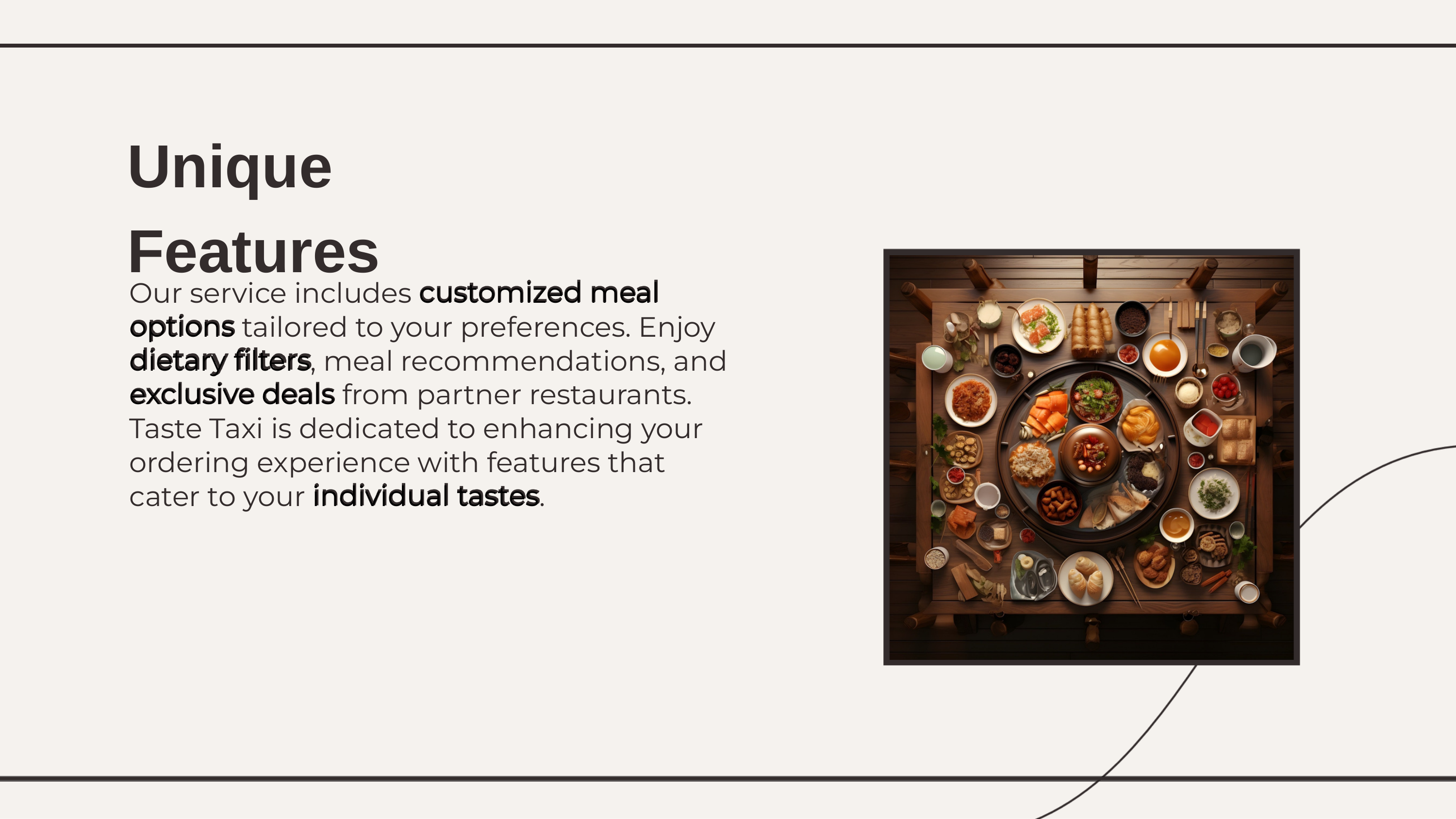

Unique Features

Our service includes customized meal options tailored to your preferences. Enjoy dietary ﬁlters, meal recommendations, and exclusive deals from partner restaurants. Taste Taxi is dedicated to enhancing your ordering experience with features that cater to your individual tastes.